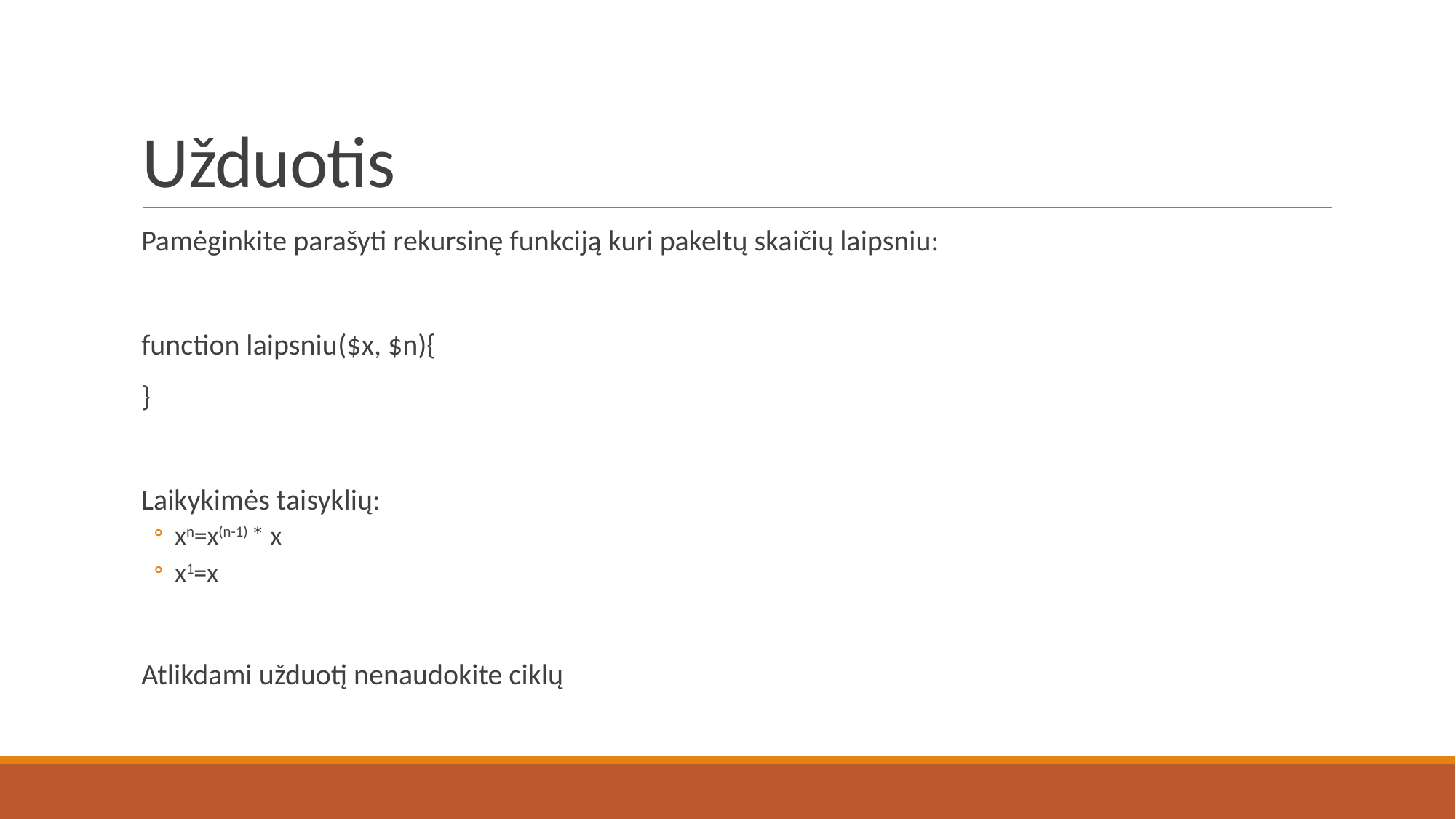

# Užduotis
Pamėginkite parašyti rekursinę funkciją kuri pakeltų skaičių laipsniu:

function laipsniu($x, $n){
}

Laikykimės taisyklių:
xn=x(n-1) * x
x1=x

Atlikdami užduotį nenaudokite ciklų